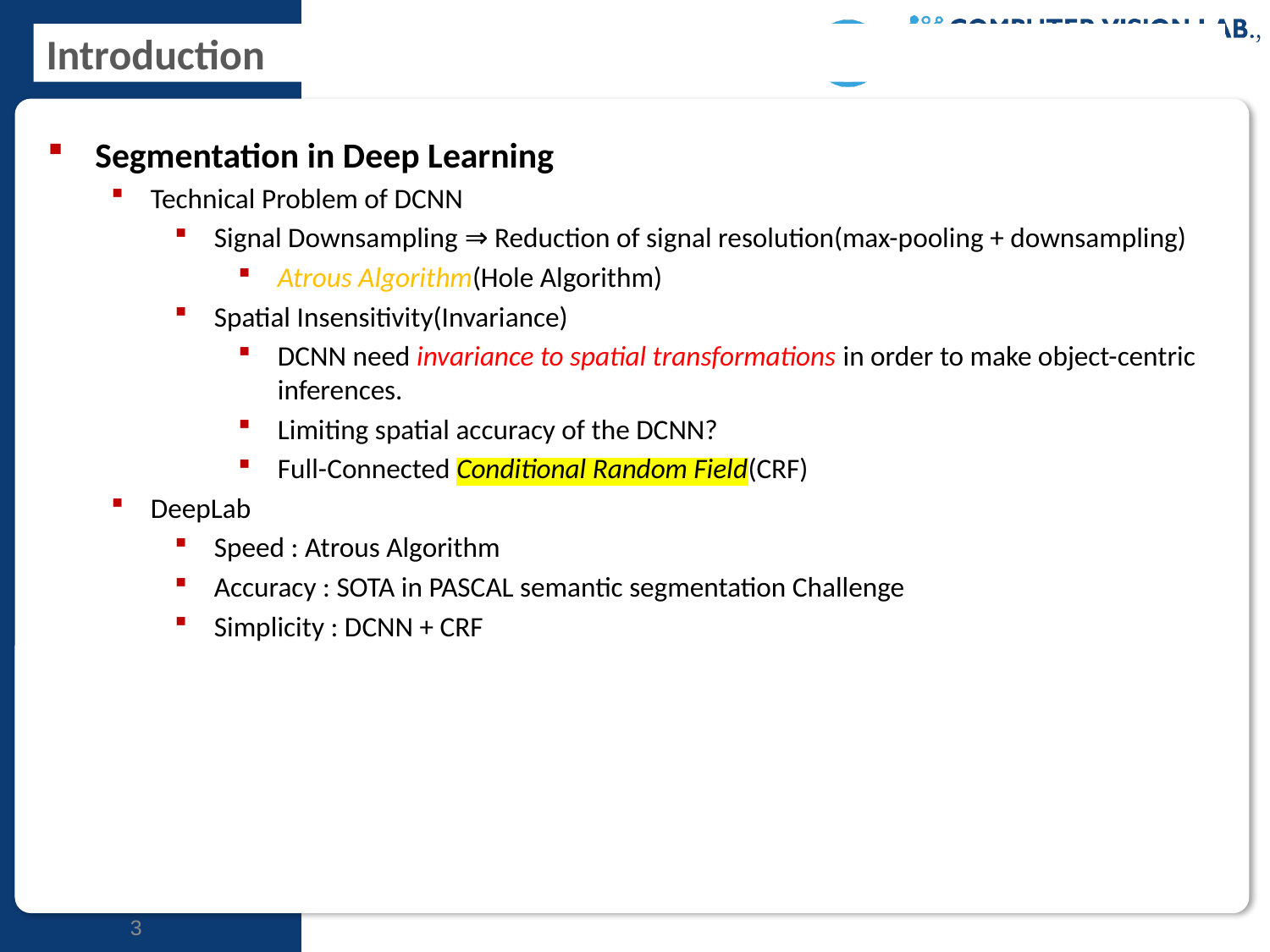

# Introduction
Segmentation in Deep Learning
Technical Problem of DCNN
Signal Downsampling ⇒ Reduction of signal resolution(max-pooling + downsampling)
Atrous Algorithm(Hole Algorithm)
Spatial Insensitivity(Invariance)
DCNN need invariance to spatial transformations in order to make object-centric inferences.
Limiting spatial accuracy of the DCNN?
Full-Connected Conditional Random Field(CRF)
DeepLab
Speed : Atrous Algorithm
Accuracy : SOTA in PASCAL semantic segmentation Challenge
Simplicity : DCNN + CRF
3